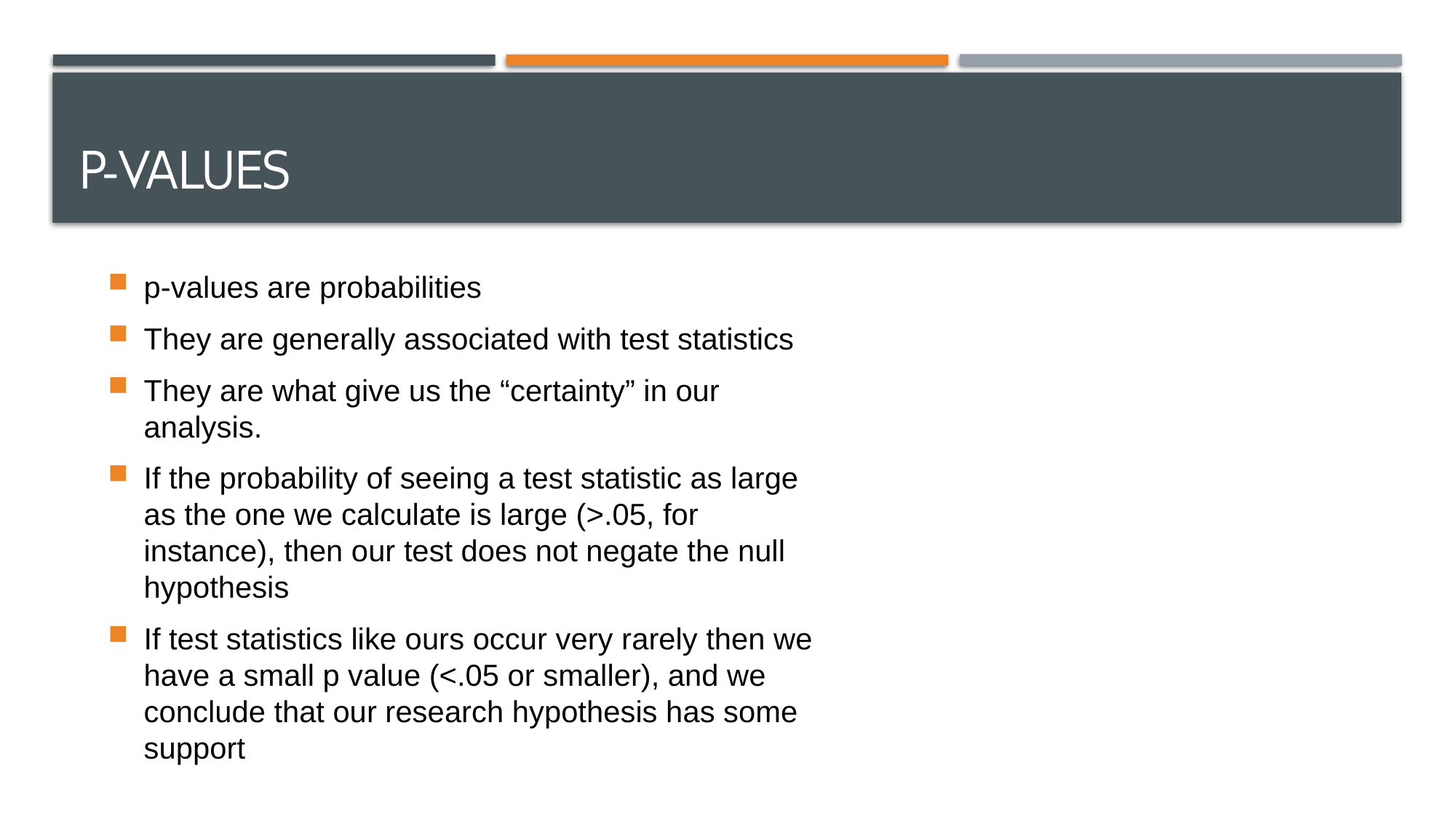

# P-Values

p-values are probabilities
They are generally associated with test statistics
They are what give us the “certainty” in our analysis.
If the probability of seeing a test statistic as large as the one we calculate is large (>.05, for instance), then our test does not negate the null hypothesis
If test statistics like ours occur very rarely then we have a small p value (<.05 or smaller), and we conclude that our research hypothesis has some support